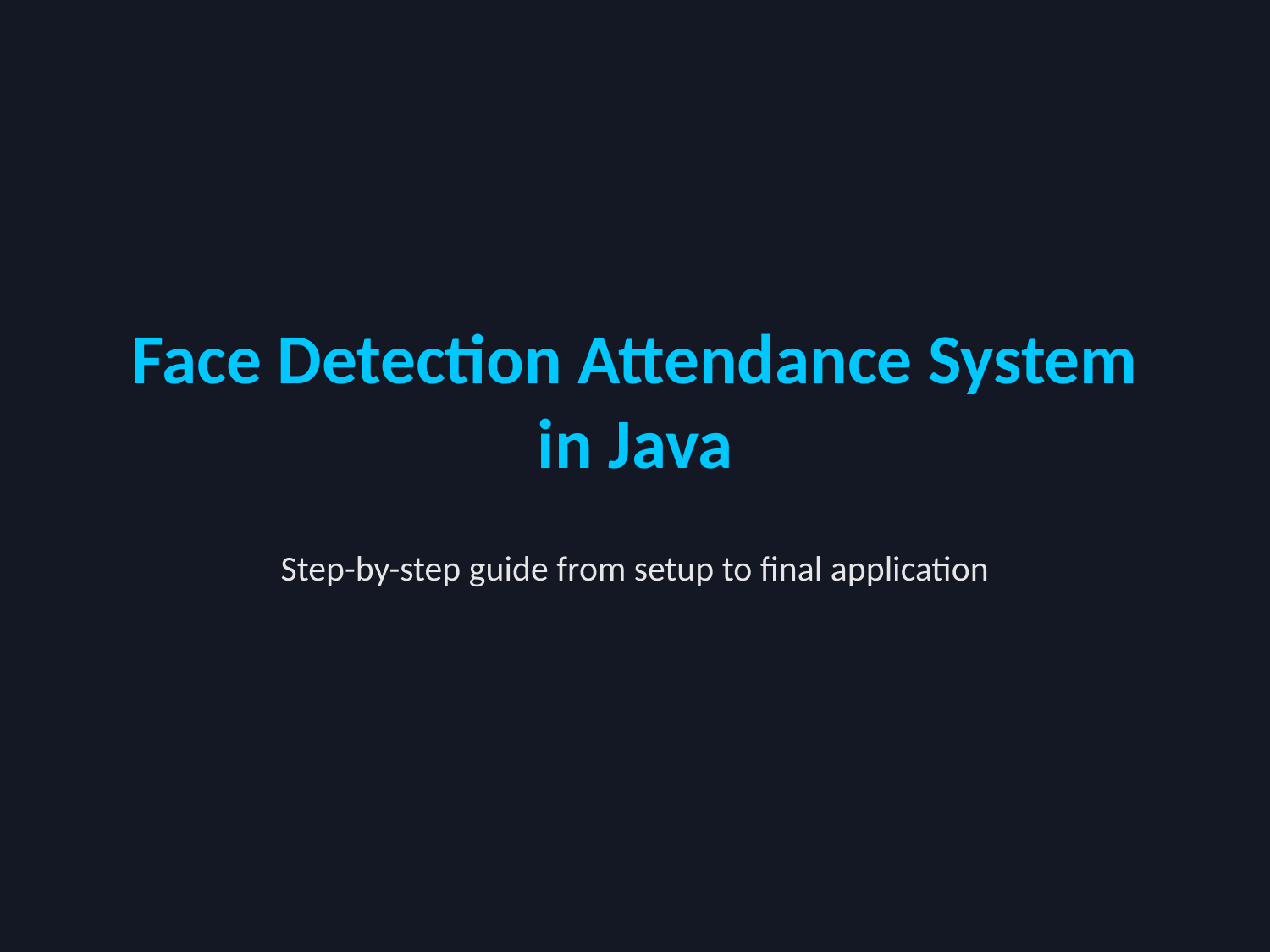

# Face Detection Attendance System in Java
Step-by-step guide from setup to final application